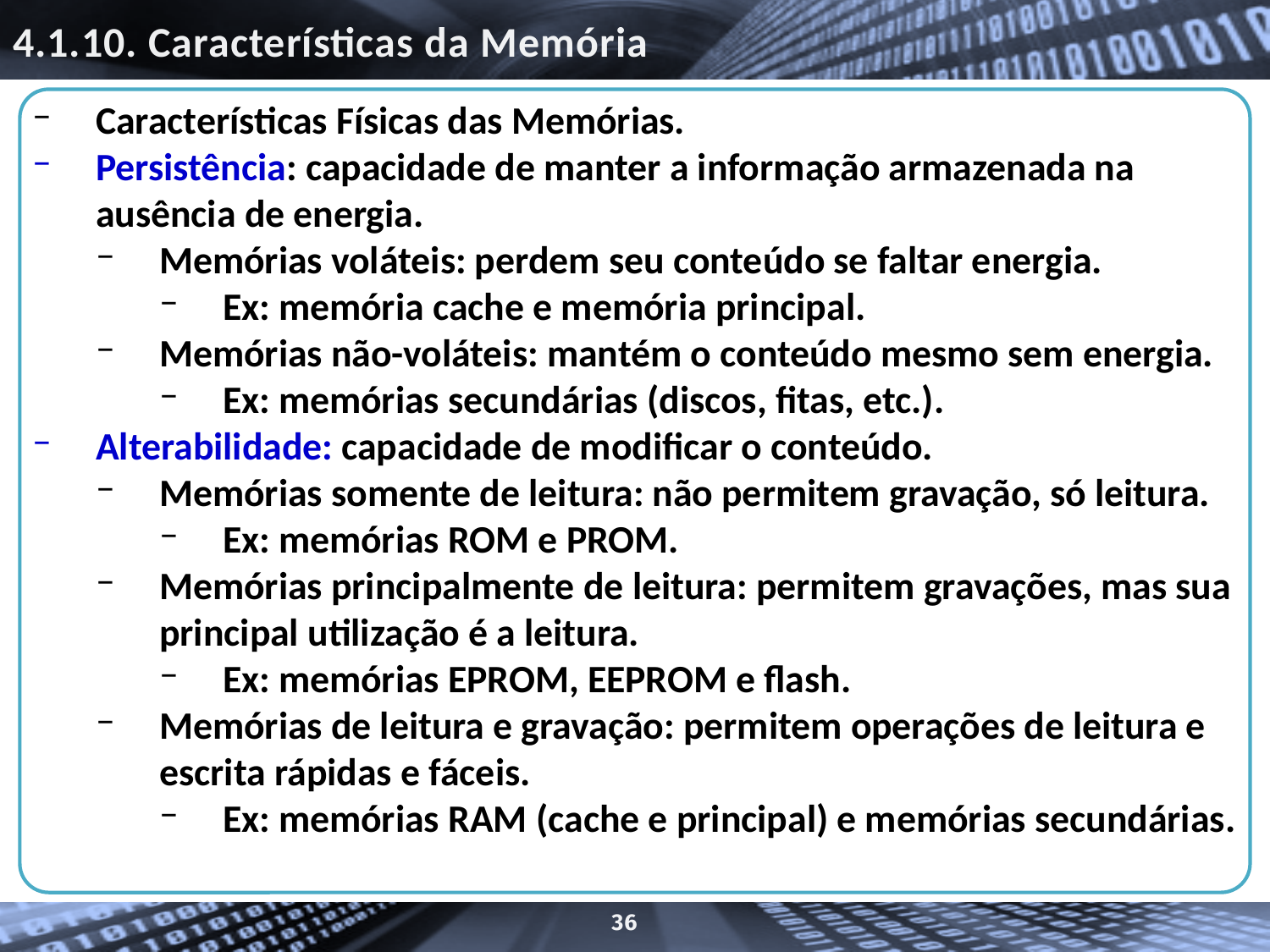

# 4.1.10. Características da Memórias.
Características Físicas das Memórias.
Persistência: capacidade de manter a informação armazenada na ausência de energia.
Memórias voláteis: perdem seu conteúdo se faltar energia.
Ex: memória cache e memória principal.
Memórias não-voláteis: mantém o conteúdo mesmo sem energia.
Ex: memórias secundárias (discos, fitas, etc.).
Alterabilidade: capacidade de modificar o conteúdo.
Memórias somente de leitura: não permitem gravação, só leitura.
Ex: memórias ROM e PROM.
Memórias principalmente de leitura: permitem gravações, mas sua principal utilização é a leitura.
Ex: memórias EPROM, EEPROM e flash.
Memórias de leitura e gravação: permitem operações de leitura e escrita rápidas e fáceis.
Ex: memórias RAM (cache e principal) e memórias secundárias.